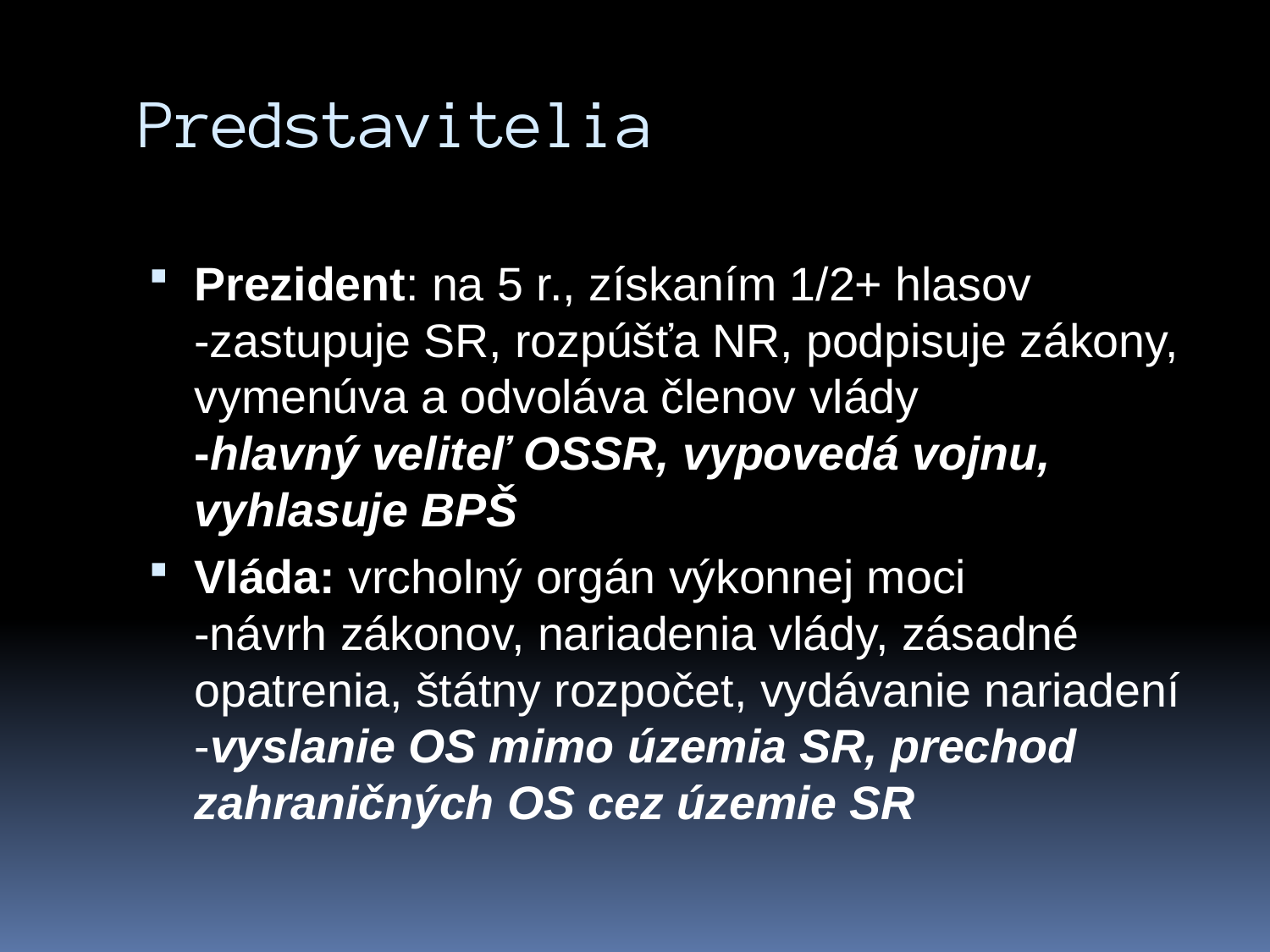

# Predstavitelia
Prezident: na 5 r., získaním 1/2+ hlasov
-zastupuje SR, rozpúšťa NR, podpisuje zákony, vymenúva a odvoláva členov vlády
-hlavný veliteľ OSSR, vypovedá vojnu, vyhlasuje BPŠ
Vláda: vrcholný orgán výkonnej moci
-návrh zákonov, nariadenia vlády, zásadné opatrenia, štátny rozpočet, vydávanie nariadení
-vyslanie OS mimo územia SR, prechod zahraničných OS cez územie SR